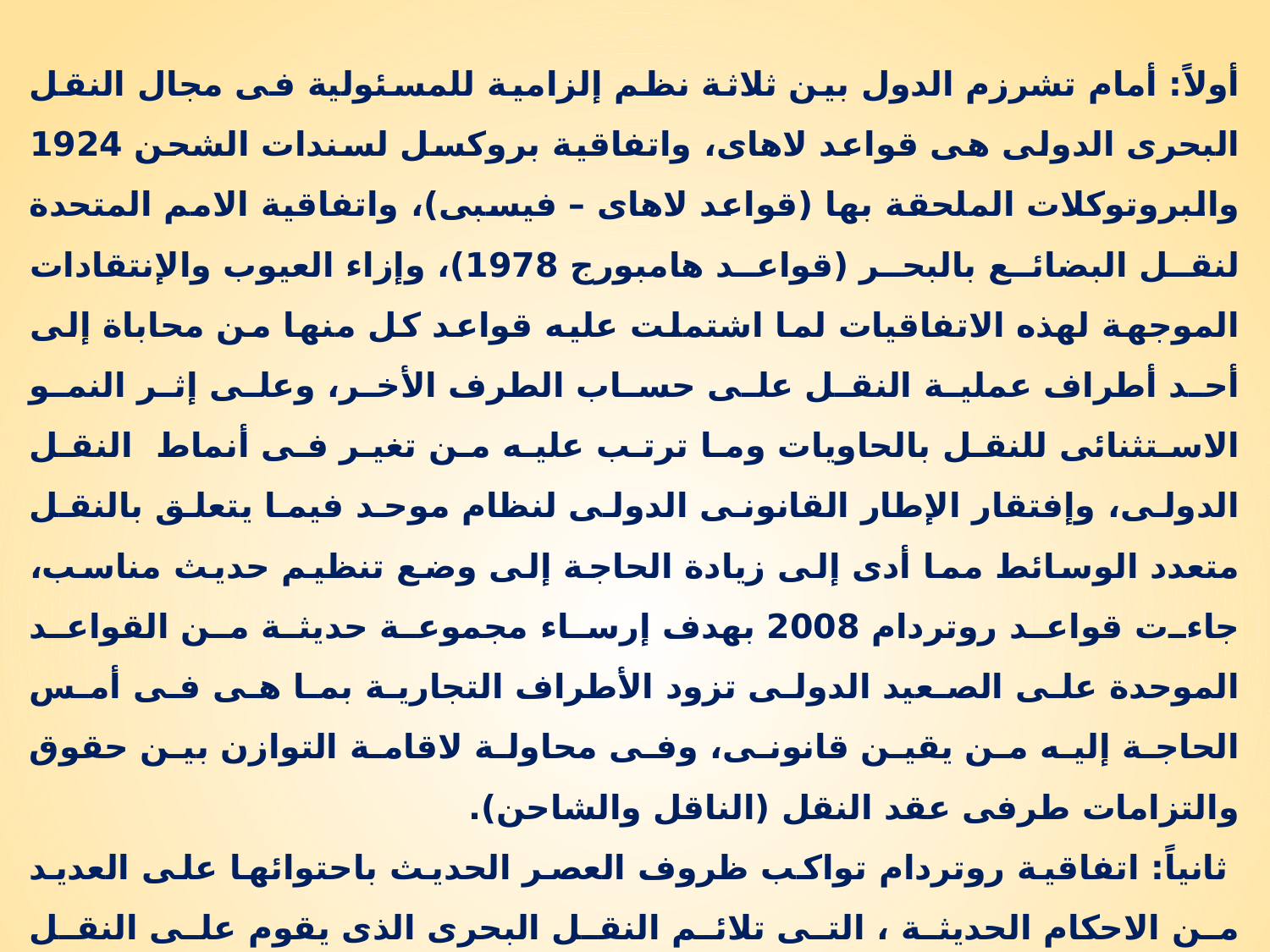

أولاً: أمام تشرزم الدول بين ثلاثة نظم إلزامية للمسئولية فى مجال النقل البحرى الدولى هى قواعد لاهاى، واتفاقية بروكسل لسندات الشحن 1924 والبروتوكلات الملحقة بها (قواعد لاهاى – فيسبى)، واتفاقية الامم المتحدة لنقل البضائع بالبحر (قواعد هامبورج 1978)، وإزاء العيوب والإنتقادات الموجهة لهذه الاتفاقيات لما اشتملت عليه قواعد كل منها من محاباة إلى أحد أطراف عملية النقل على حساب الطرف الأخر، وعلى إثر النمو الاستثنائى للنقل بالحاويات وما ترتب عليه من تغير فى أنماط  النقل الدولى، وإفتقار الإطار القانونى الدولى لنظام موحد فيما يتعلق بالنقل متعدد الوسائط مما أدى إلى زيادة الحاجة إلى وضع تنظيم حديث مناسب، جاءت قواعد روتردام 2008 بهدف إرساء مجموعة حديثة من القواعد الموحدة على الصعيد الدولى تزود الأطراف التجارية بما هى فى أمس الحاجة إليه من يقين قانونى، وفى محاولة لاقامة التوازن بين حقوق والتزامات طرفى عقد النقل (الناقل والشاحن).
 ثانياً: اتفاقية روتردام تواكب ظروف العصر الحديث باحتوائها على العديد من الاحكام الحديثة ، التى تلائم النقل البحرى الذى يقوم على النقل بالحاويات، وتكامل خدمات النقل من الباب إلى الباب والنقل متعدد الوسائط، وتبادل المعلومات والسندات والسجلات الكترونياً من خلال كيانات اقتصادية كبيرة الحجم، وتستوعب متطلبات عولمة التجارة وخدمات النقل وخدمات القيمة المضافة اللوجيستية، واخصها الخضوع لقانون موحد عالمى .